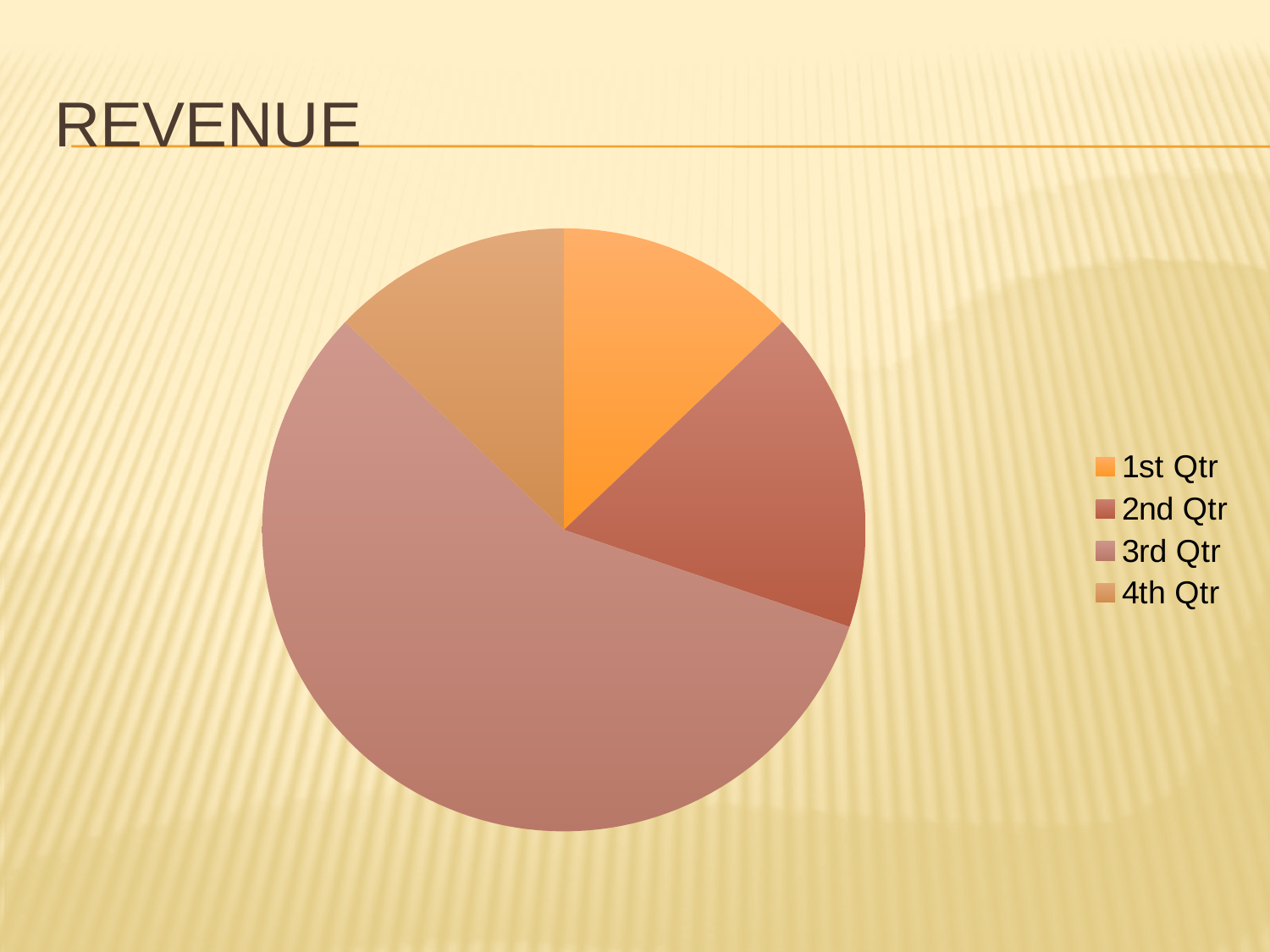

# Revenue

### Chart

| Category | Revenue |
|---|---|
| 1st Qtr | 20.4 |
| 2nd Qtr | 27.4 |
| 3rd Qtr | 90.0 |
| 4th Qtr | 20.4 |